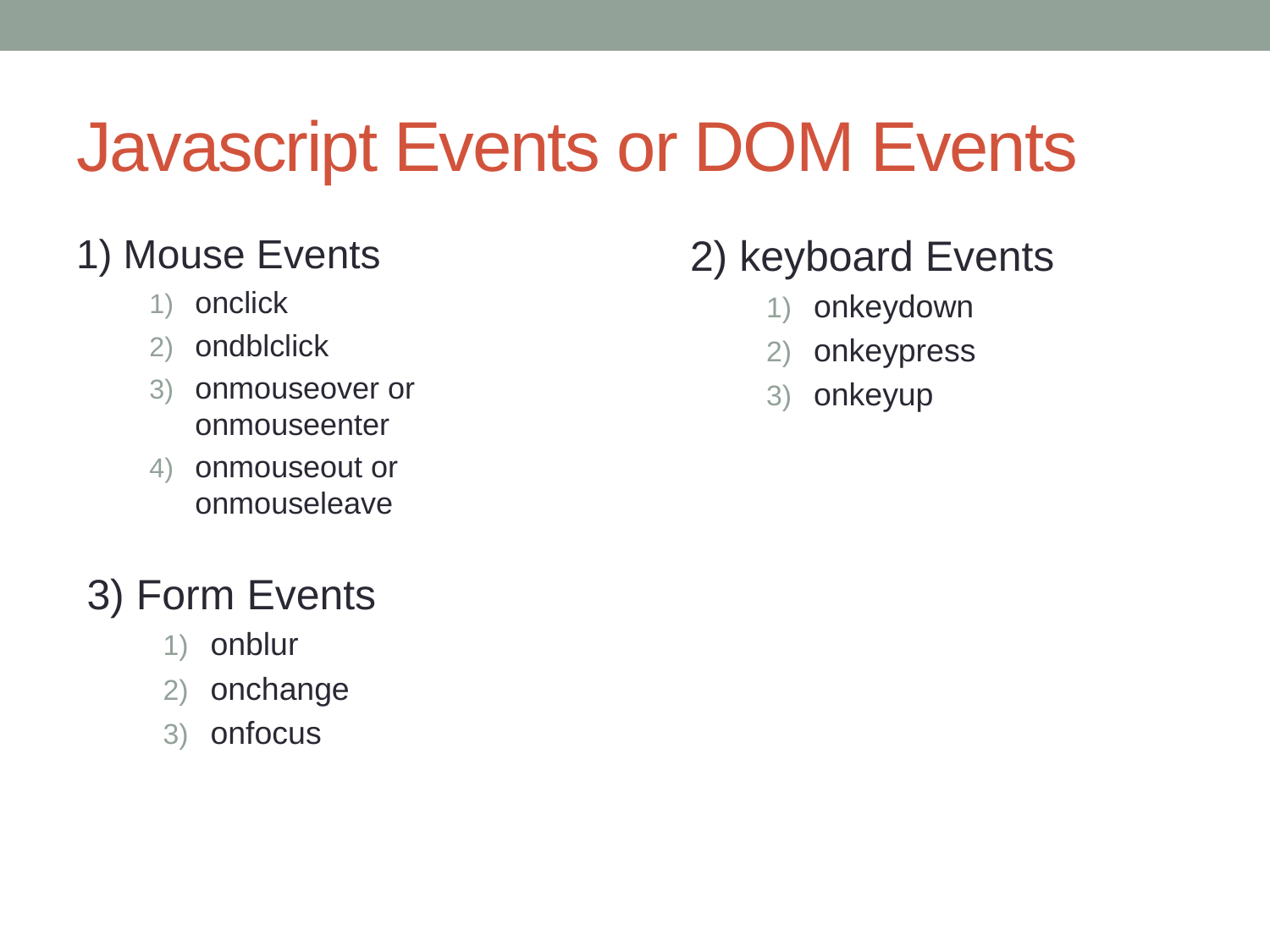

# Javascript Events or DOM Events
1) Mouse Events
onclick
ondblclick
onmouseover or onmouseenter
onmouseout or onmouseleave
2) keyboard Events
onkeydown
onkeypress
onkeyup
3) Form Events
onblur
onchange
onfocus